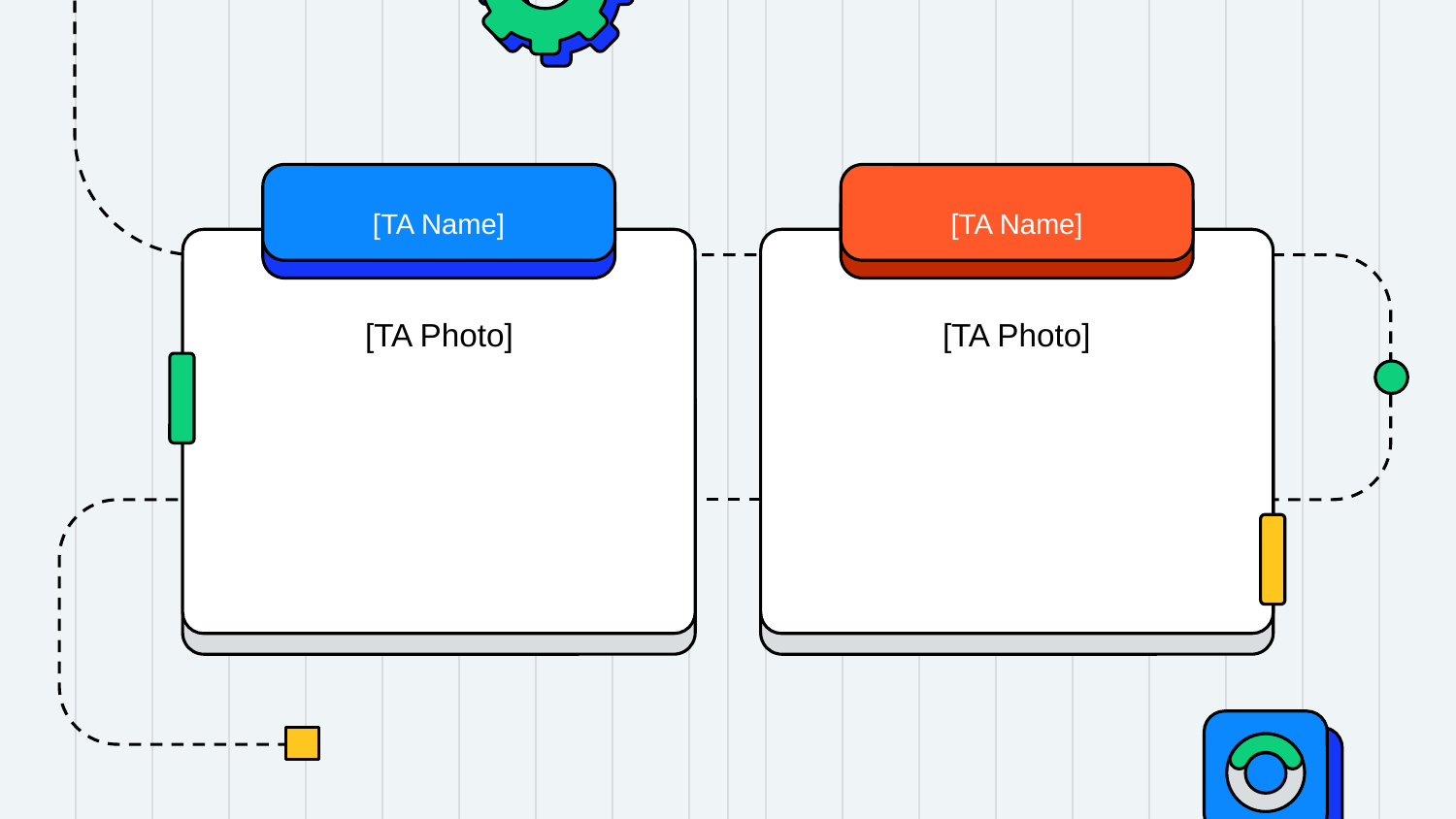

# [TA Name]
[TA Name]
[TA Photo]
[TA Photo]